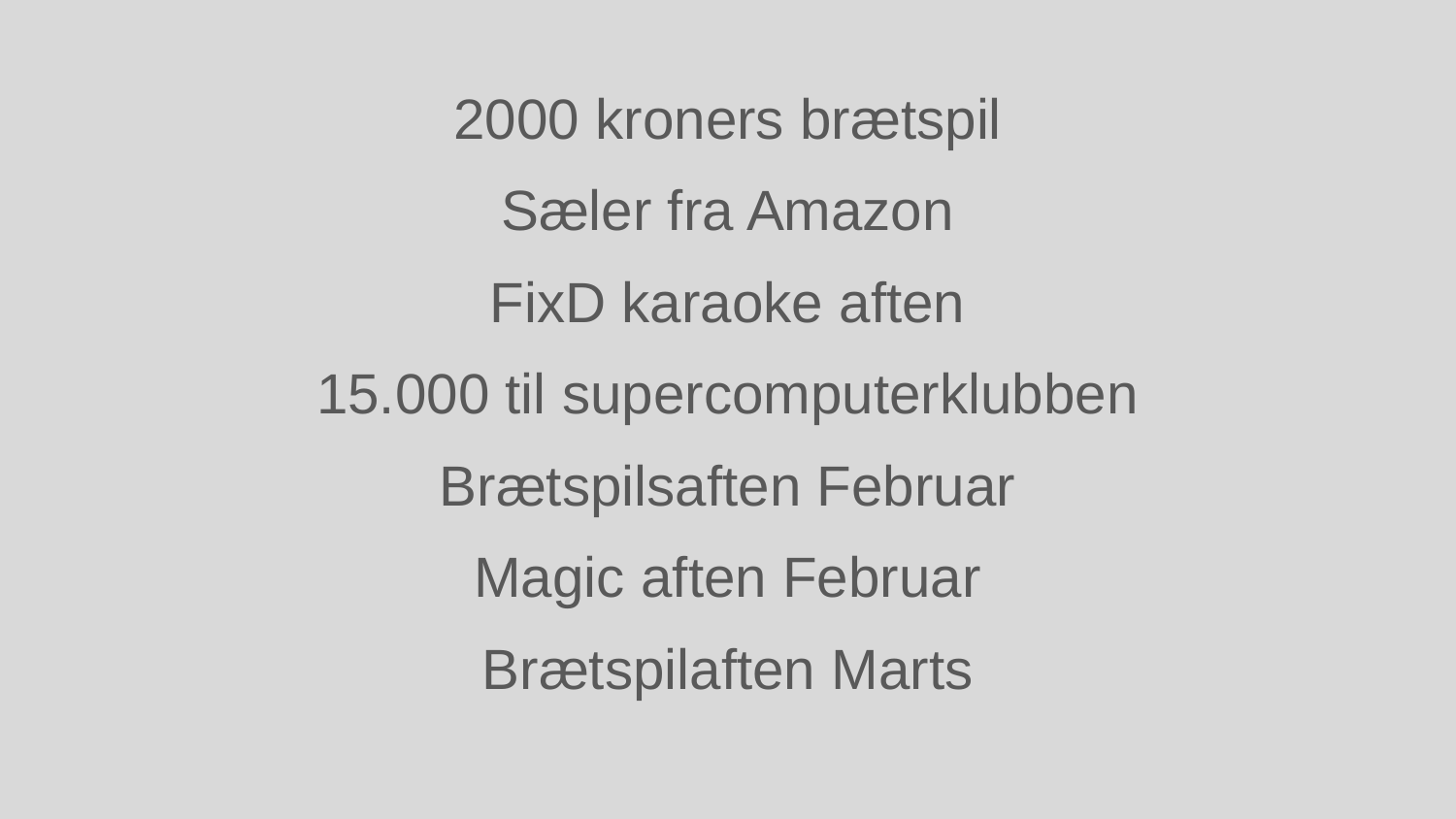

2000 kroners brætspil
Sæler fra Amazon
FixD karaoke aften
15.000 til supercomputerklubben
Brætspilsaften Februar
Magic aften Februar
Brætspilaften Marts